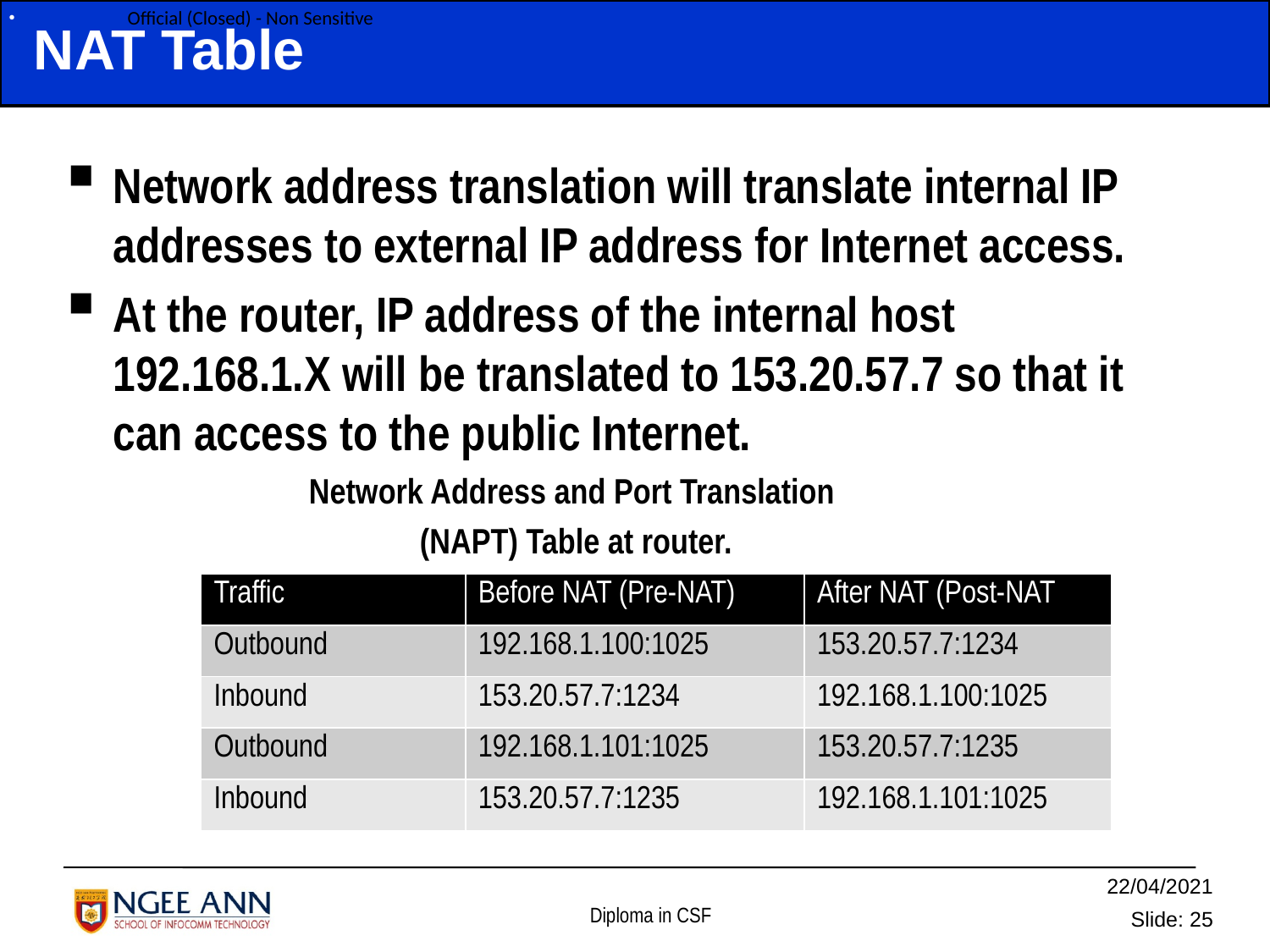

# NAT Table
Network address translation will translate internal IP addresses to external IP address for Internet access.
At the router, IP address of the internal host 192.168.1.X will be translated to 153.20.57.7 so that it can access to the public Internet.

Network Address and Port Translation
(NAPT) Table at router.
| Traffic | Before NAT (Pre-NAT) | After NAT (Post-NAT |
| --- | --- | --- |
| Outbound | 192.168.1.100:1025 | 153.20.57.7:1234 |
| Inbound | 153.20.57.7:1234 | 192.168.1.100:1025 |
| Outbound | 192.168.1.101:1025 | 153.20.57.7:1235 |
| Inbound | 153.20.57.7:1235 | 192.168.1.101:1025 |